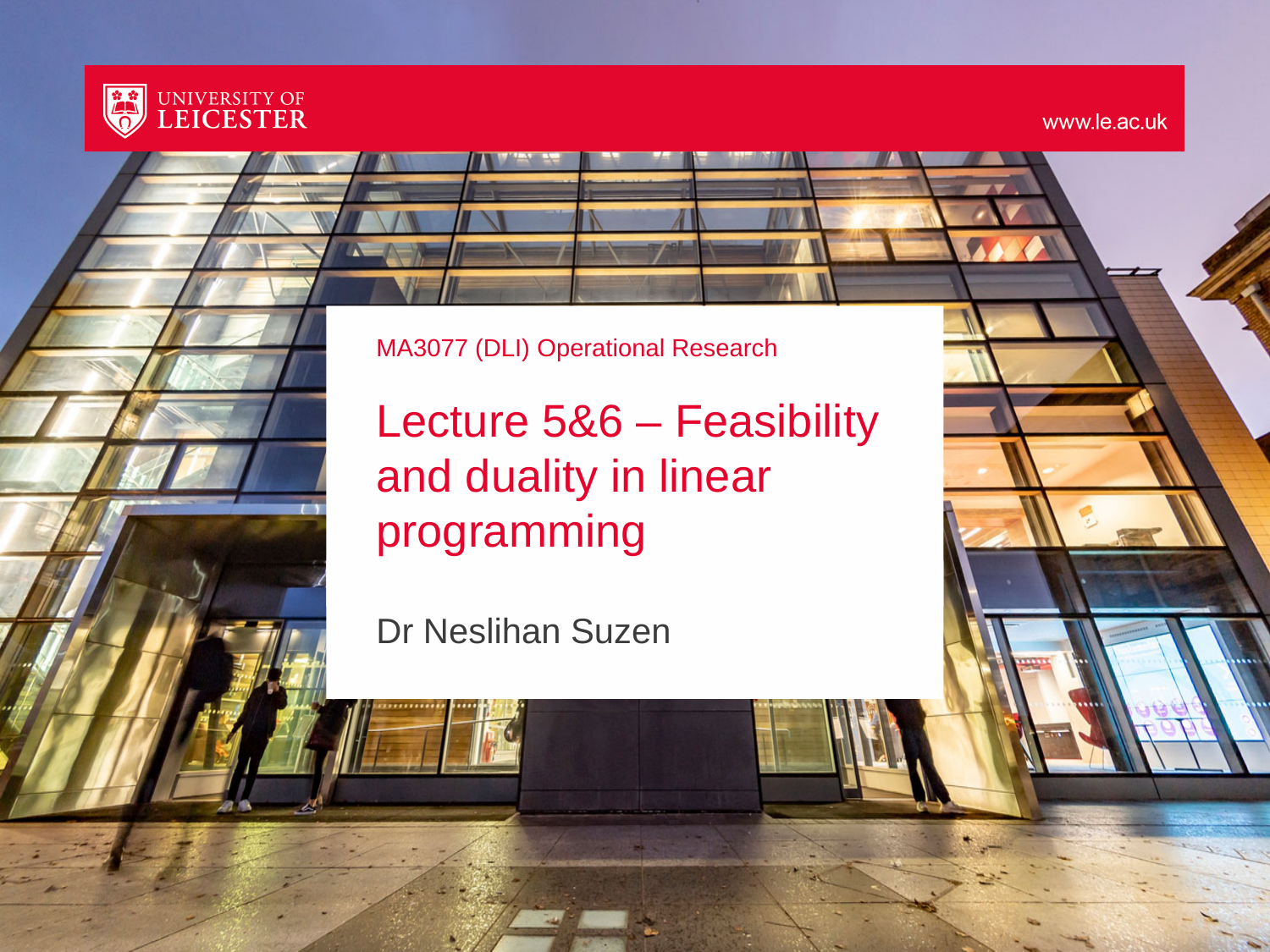

# MA3077 (DLI) Operational Research Lecture 5&6 – Feasibility and duality in linear programming
Dr Neslihan Suzen